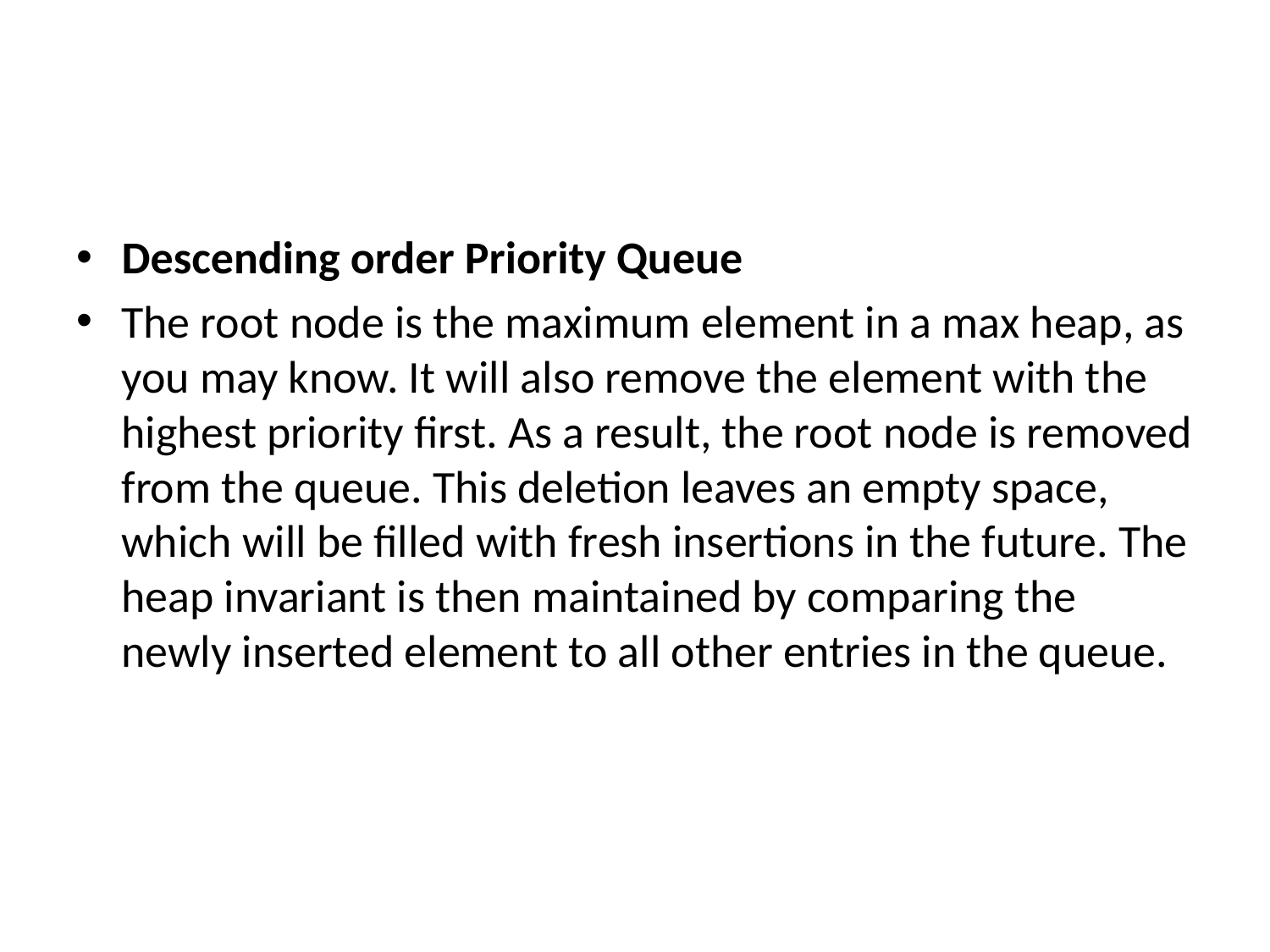

#
Descending order Priority Queue
The root node is the maximum element in a max heap, as you may know. It will also remove the element with the highest priority first. As a result, the root node is removed from the queue. This deletion leaves an empty space, which will be filled with fresh insertions in the future. The heap invariant is then maintained by comparing the newly inserted element to all other entries in the queue.